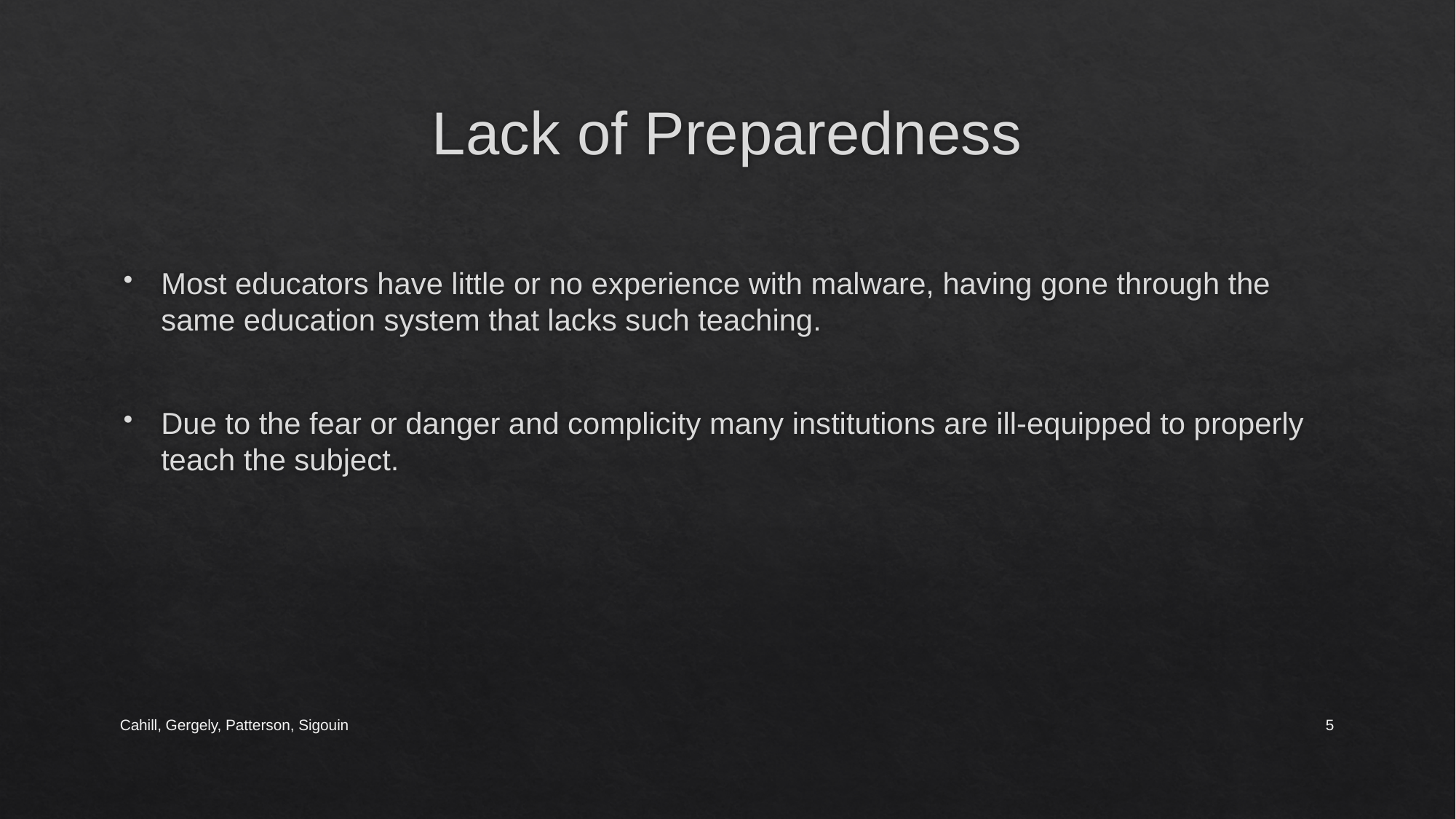

# Lack of Preparedness

Most educators have little or no experience with malware, having gone through the same education system that lacks such teaching.

Due to the fear or danger and complicity many institutions are ill-equipped to properly teach the subject.
Cahill, Gergely, Patterson, Sigouin
5